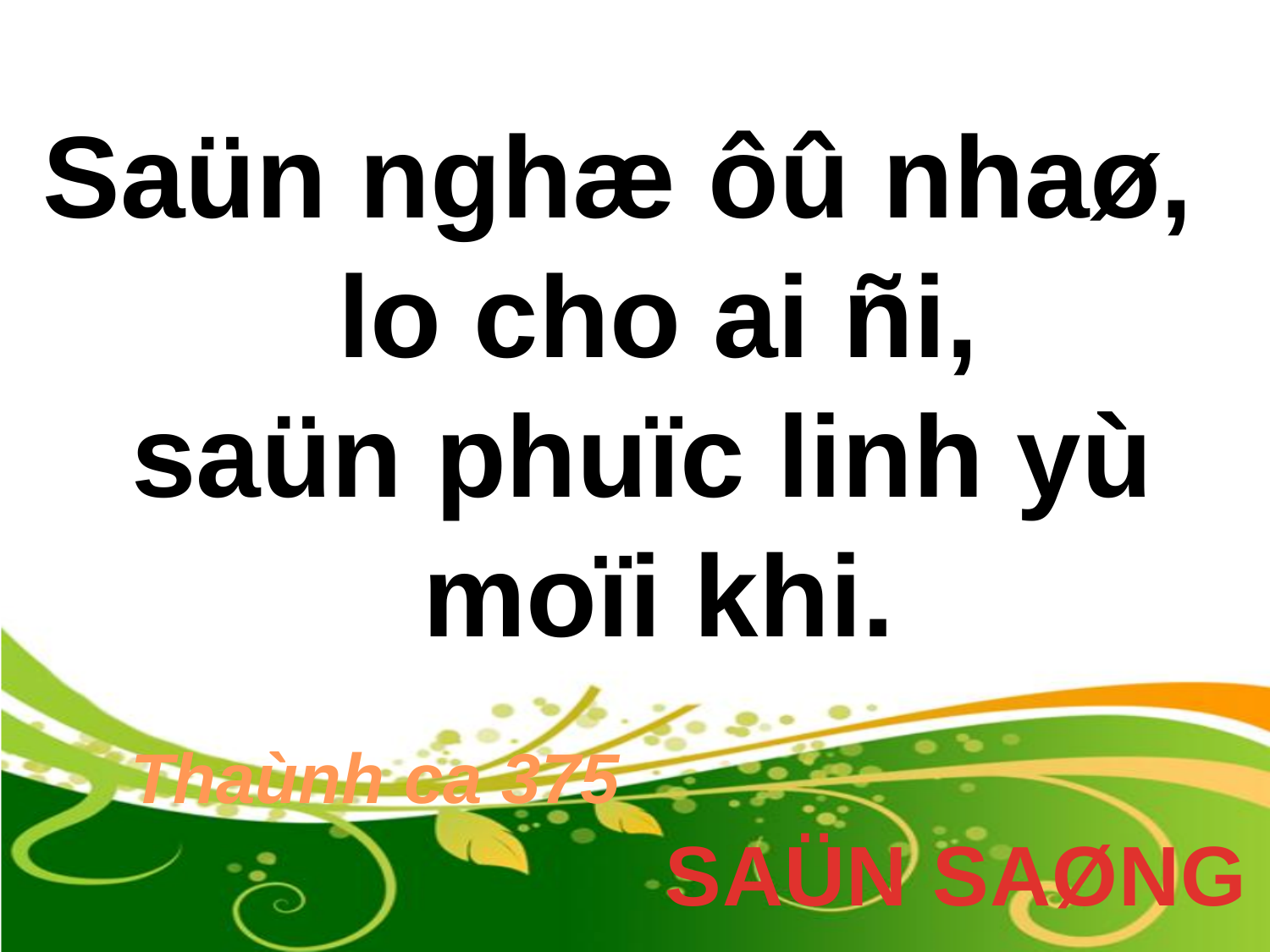

Saün nghæ ôû nhaø,
lo cho ai ñi,
saün phuïc linh yù
moïi khi.

Thaùnh ca 375
SAÜN SAØNG